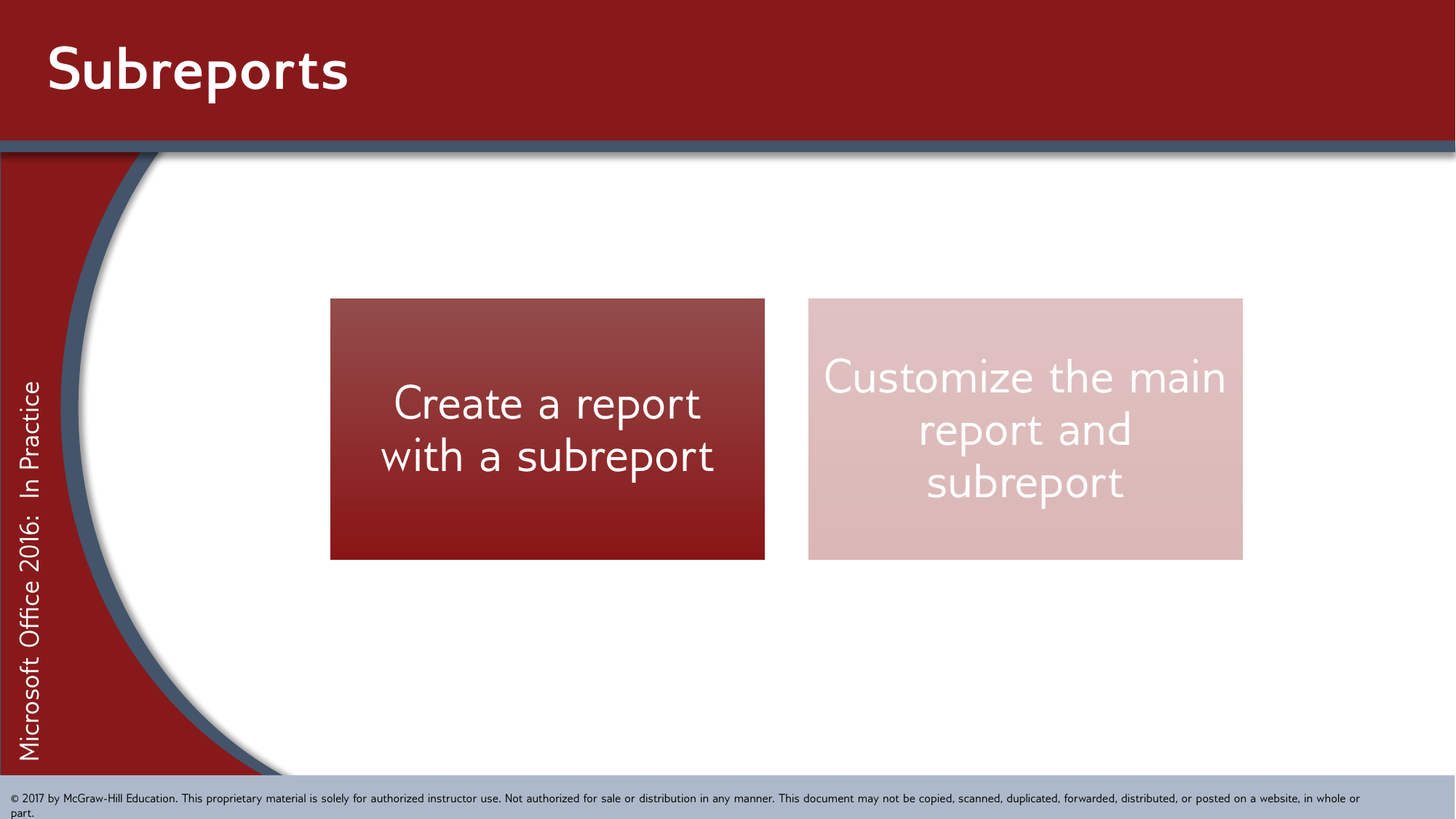

# Subreports
Create a report with a subreport
Customize the main report and subreport